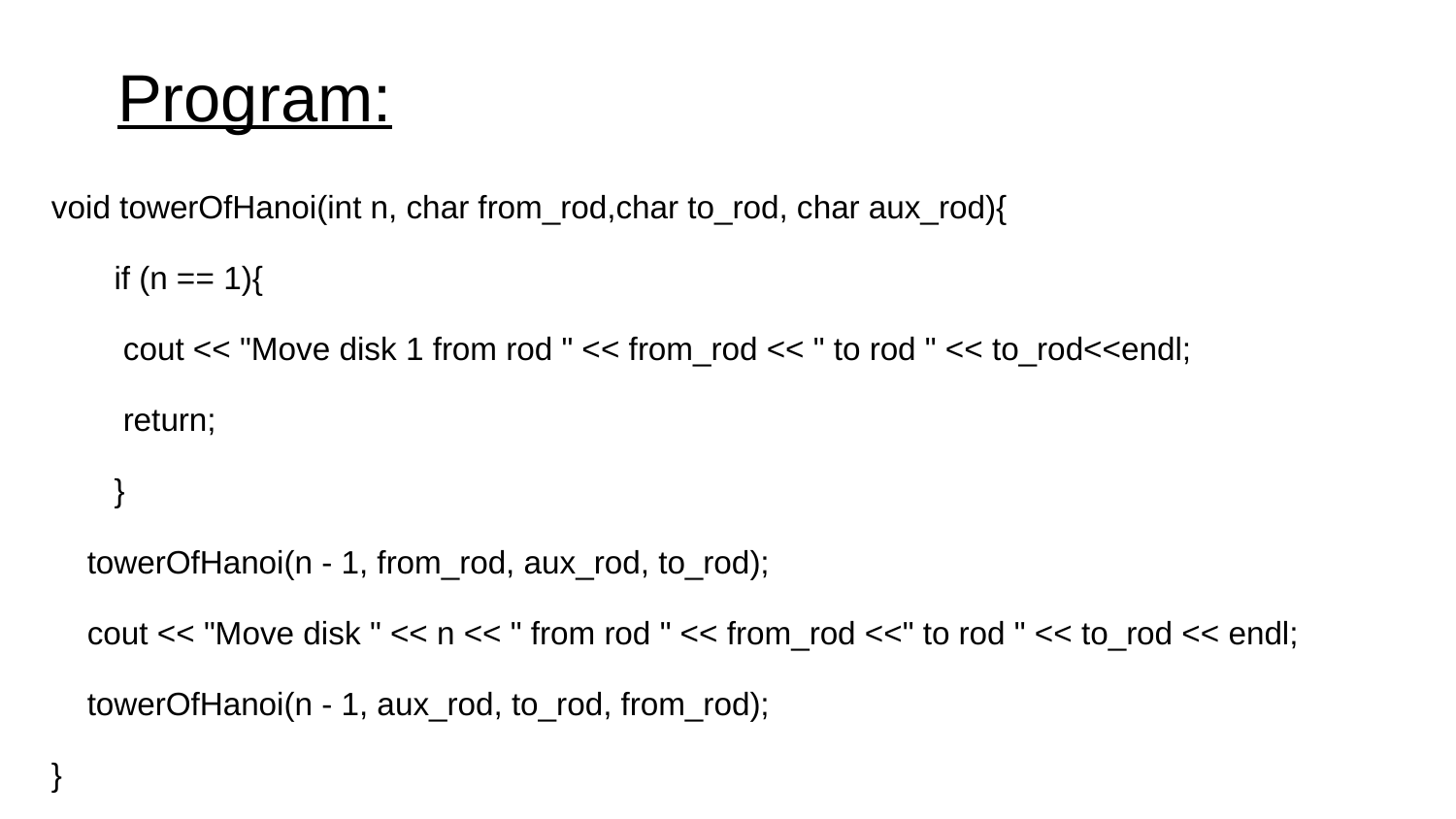

# Program:
void towerOfHanoi(int n, char from_rod,char to_rod, char aux_rod){
       if (n == 1){
        cout << "Move disk 1 from rod " << from_rod << " to rod " << to_rod<<endl;
        return;
       }
    towerOfHanoi(n - 1, from_rod, aux_rod, to_rod);
    cout << "Move disk " << n << " from rod " << from_rod <<" to rod " << to_rod << endl;
    towerOfHanoi(n - 1, aux_rod, to_rod, from_rod);
}